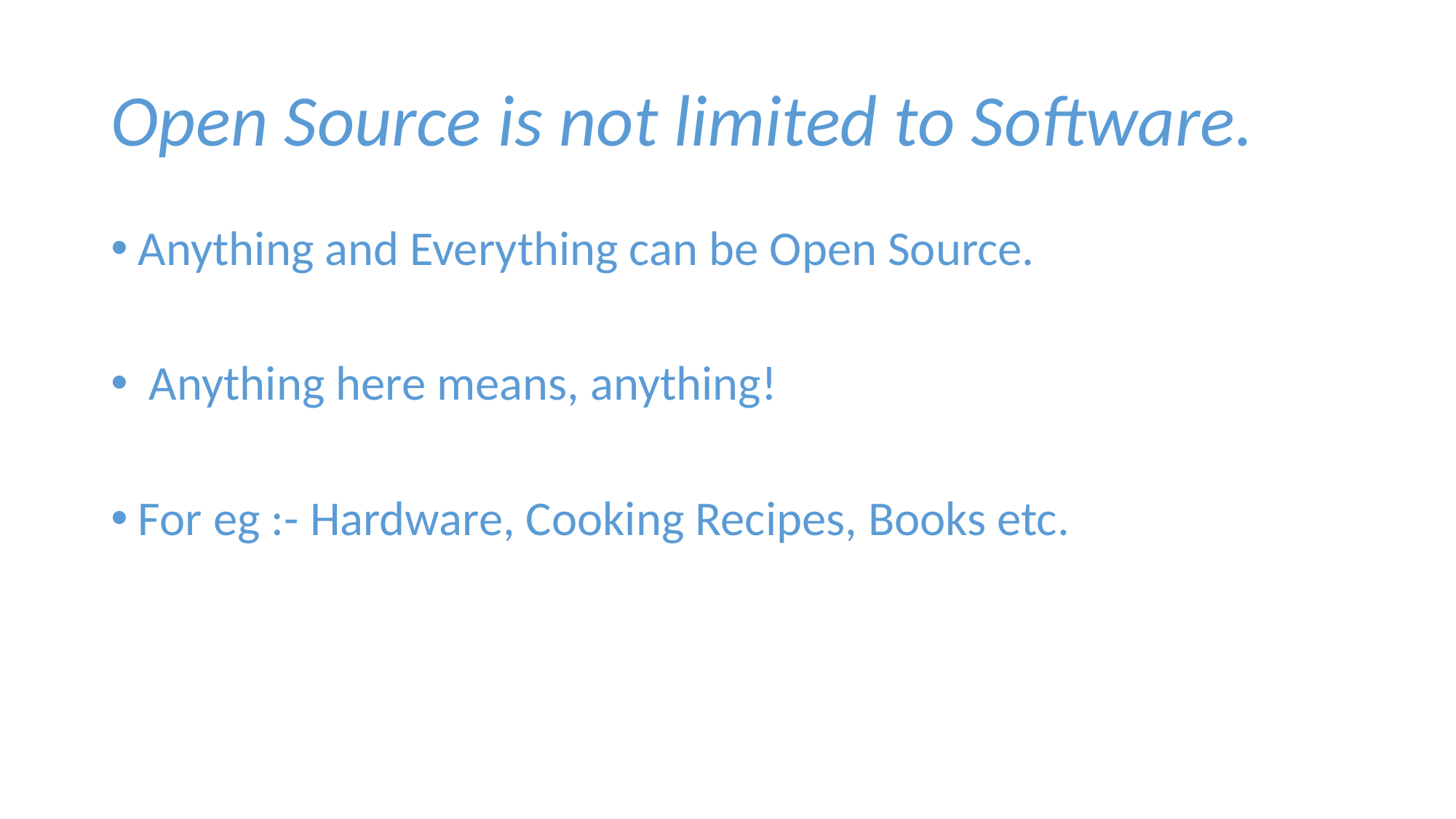

# Open Source is not limited to Software.
Anything and Everything can be Open Source.

 Anything here means, anything!

For eg :- Hardware, Cooking Recipes, Books etc.